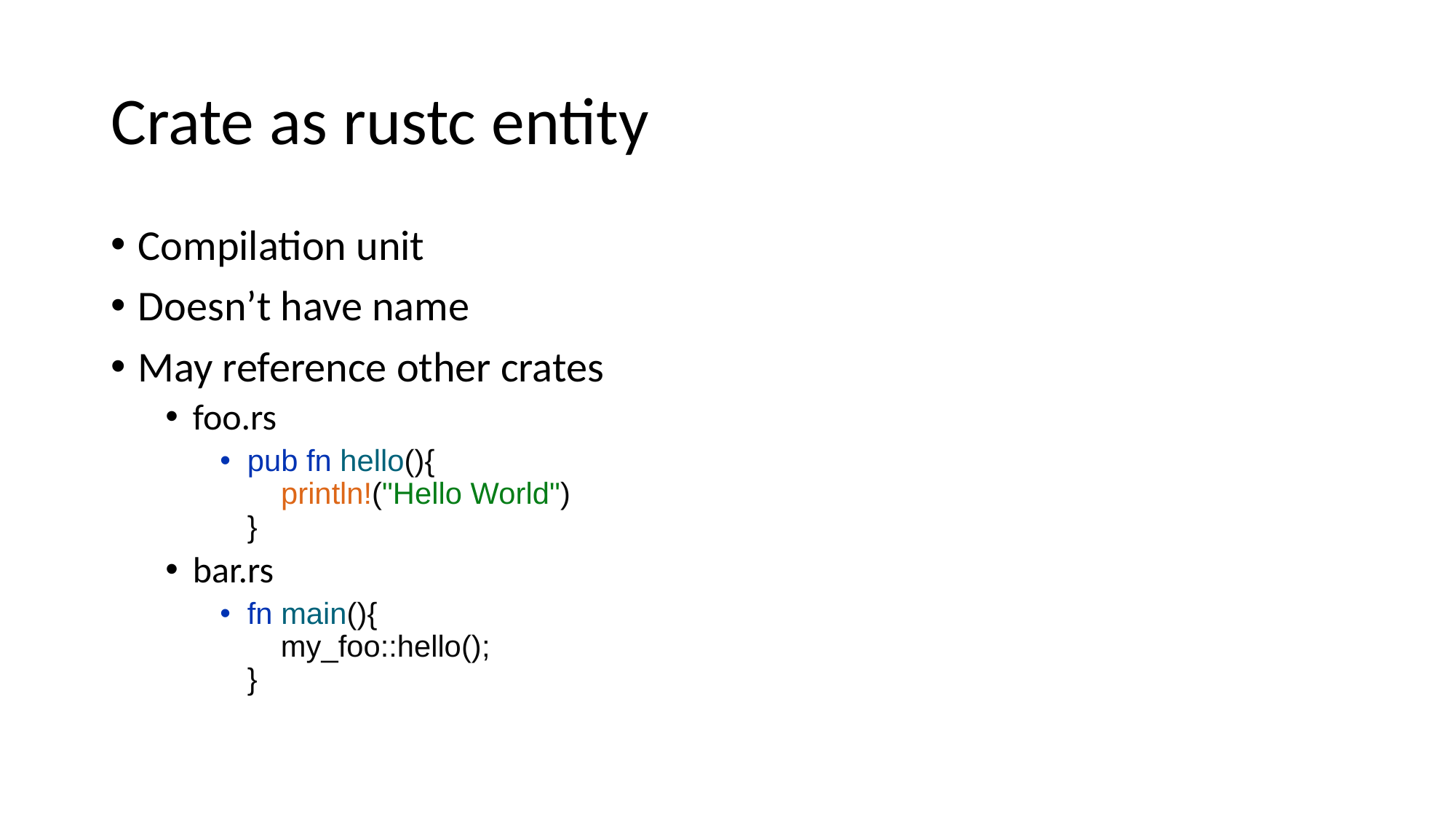

# Crate as rustc entity
Compilation unit
Doesn’t have name
May reference other crates
foo.rs
pub fn hello(){
    println!("Hello World")
}
bar.rs
fn main(){
    my_foo::hello();
}